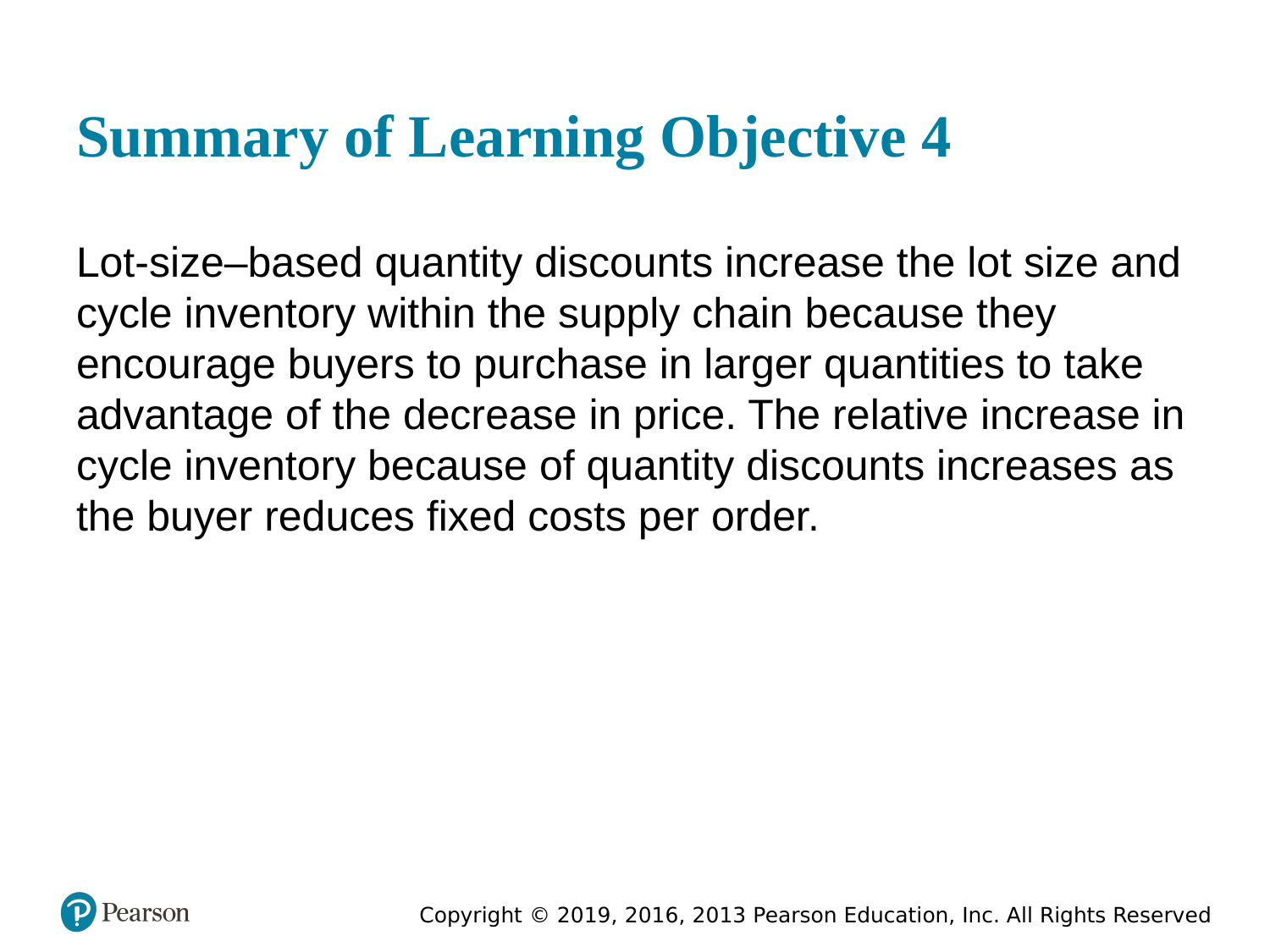

# Summary of Learning Objective 4
Lot-size–based quantity discounts increase the lot size and cycle inventory within the supply chain because they encourage buyers to purchase in larger quantities to take advantage of the decrease in price. The relative increase in cycle inventory because of quantity discounts increases as the buyer reduces fixed costs per order.